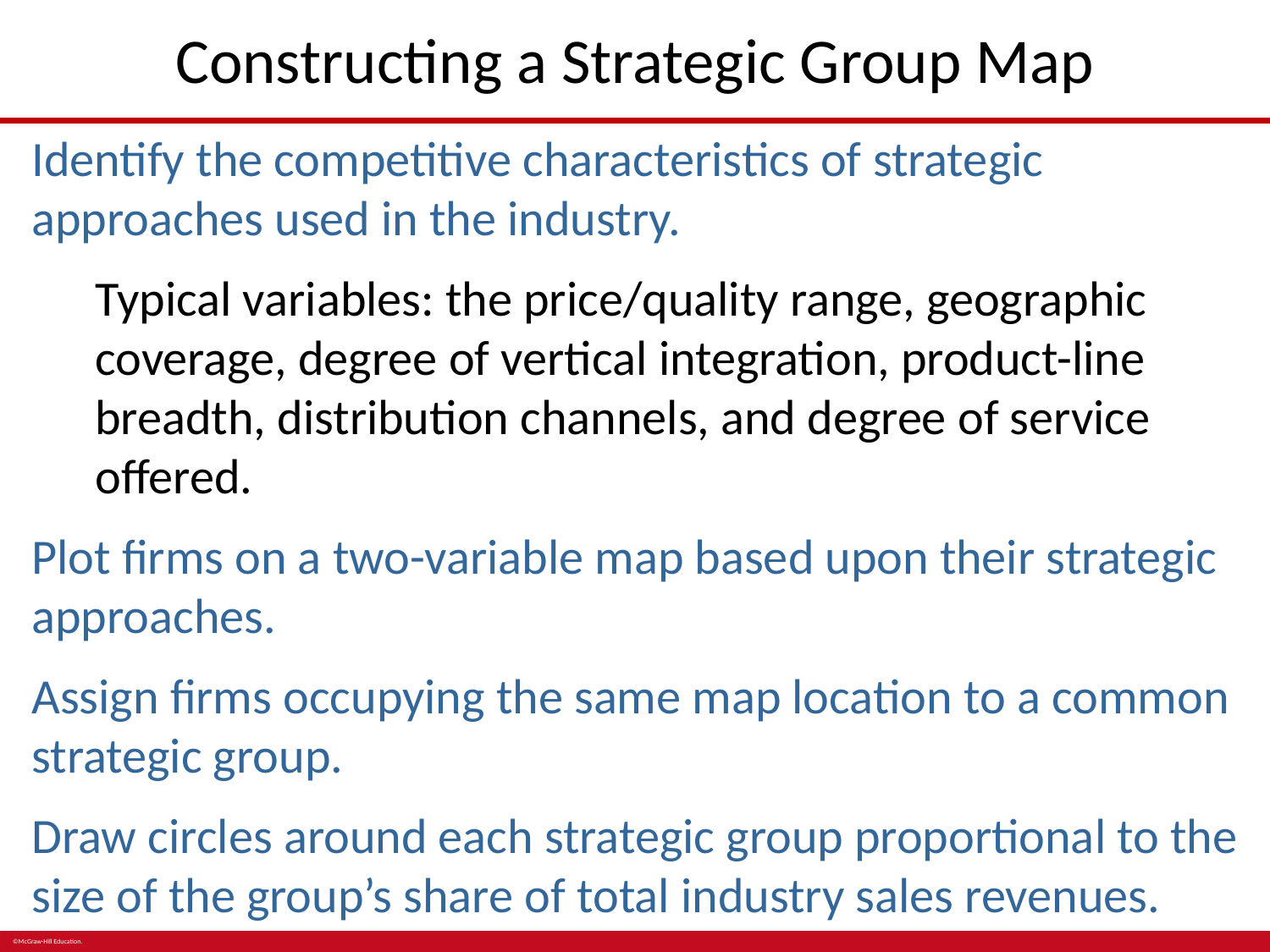

# Constructing a Strategic Group Map
Identify the competitive characteristics of strategic approaches used in the industry.
Typical variables: the price/quality range, geographic coverage, degree of vertical integration, product-line breadth, distribution channels, and degree of service offered.
Plot firms on a two-variable map based upon their strategic approaches.
Assign firms occupying the same map location to a common strategic group.
Draw circles around each strategic group proportional to the size of the group’s share of total industry sales revenues.